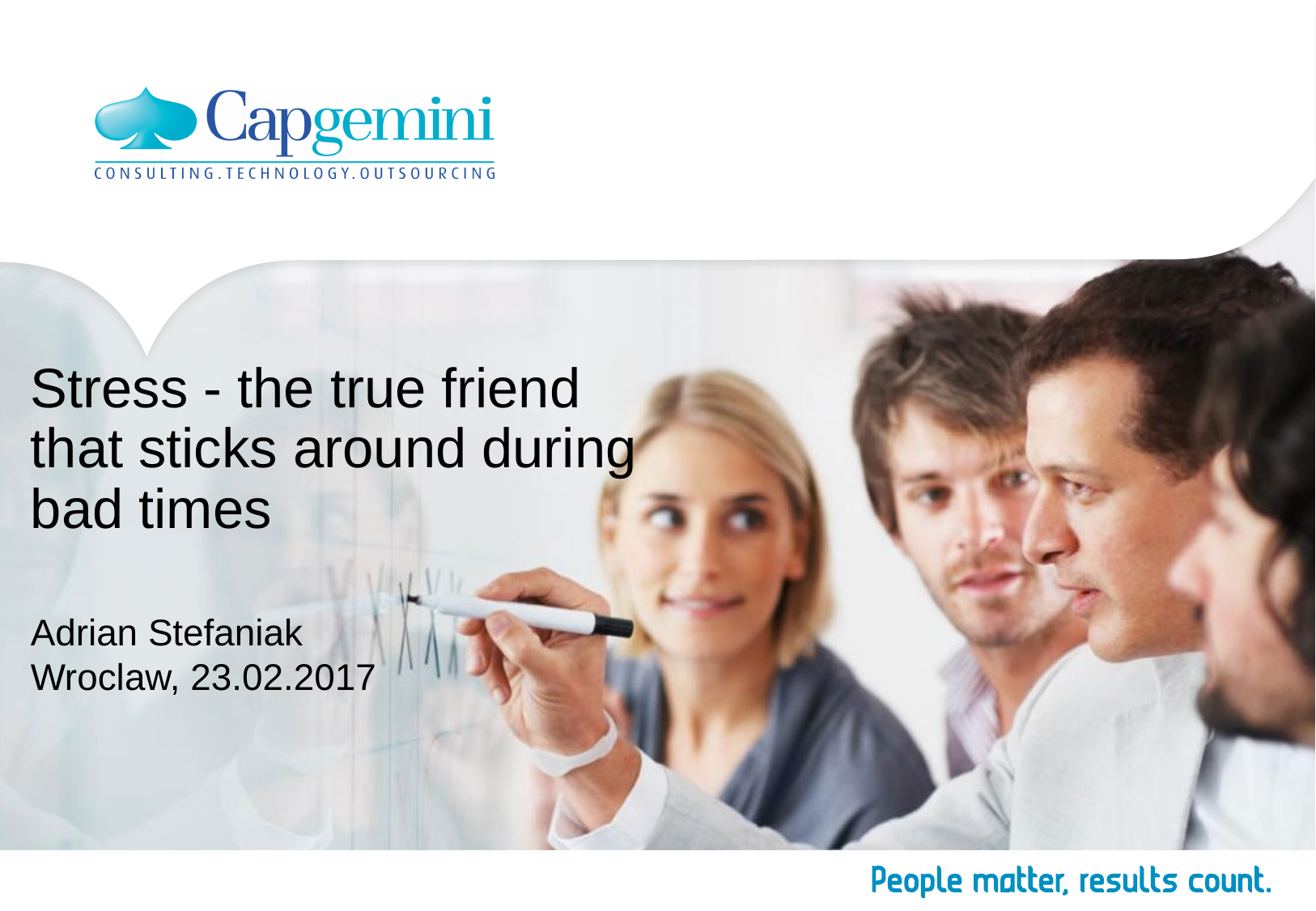

# Stress - the true friend that sticks around during bad times
Adrian Stefaniak
Wroclaw, 23.02.2017